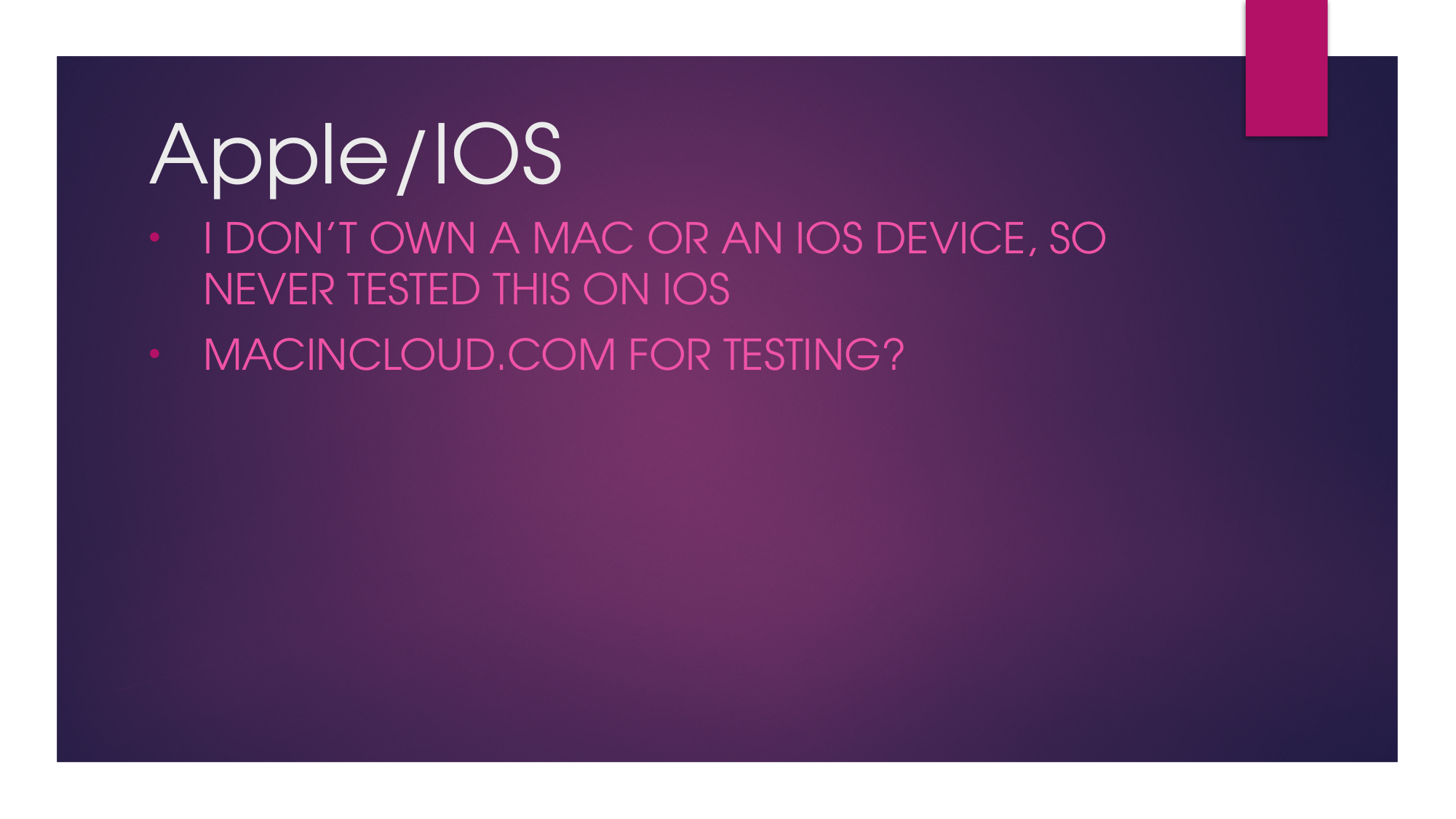

# Apple/IOS
I don’t own a mac or an IOS device, so never tested this on IOS
Macincloud.com for testing?